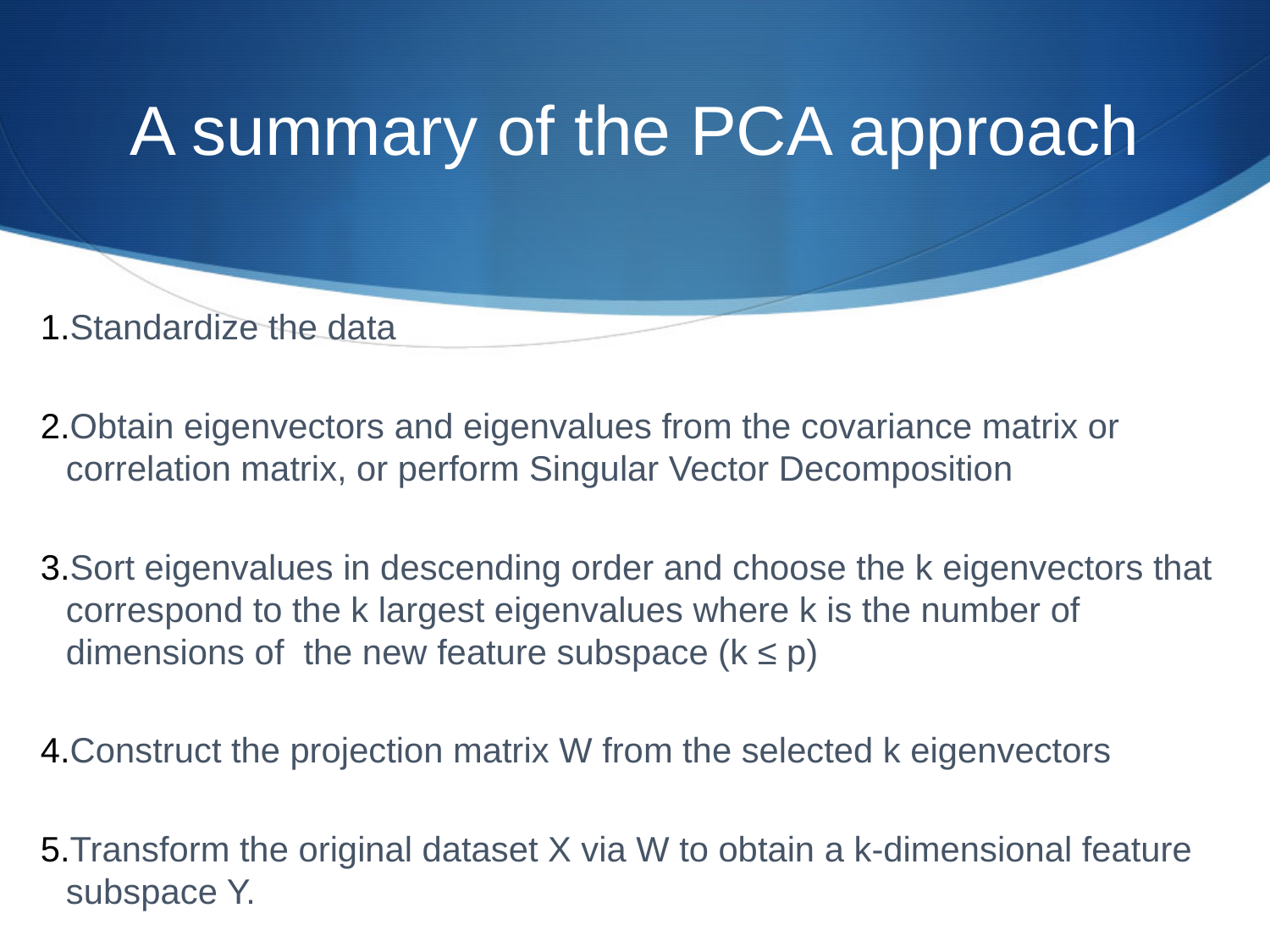

# A summary of the PCA approach

Standardize the data

Obtain eigenvectors and eigenvalues from the covariance matrix or correlation matrix, or perform Singular Vector Decomposition

Sort eigenvalues in descending order and choose the k eigenvectors that correspond to the k largest eigenvalues where k is the number of dimensions of  the new feature subspace (k ≤ p)

Construct the projection matrix W from the selected k eigenvectors

Transform the original dataset X via W to obtain a k-dimensional feature subspace Y.